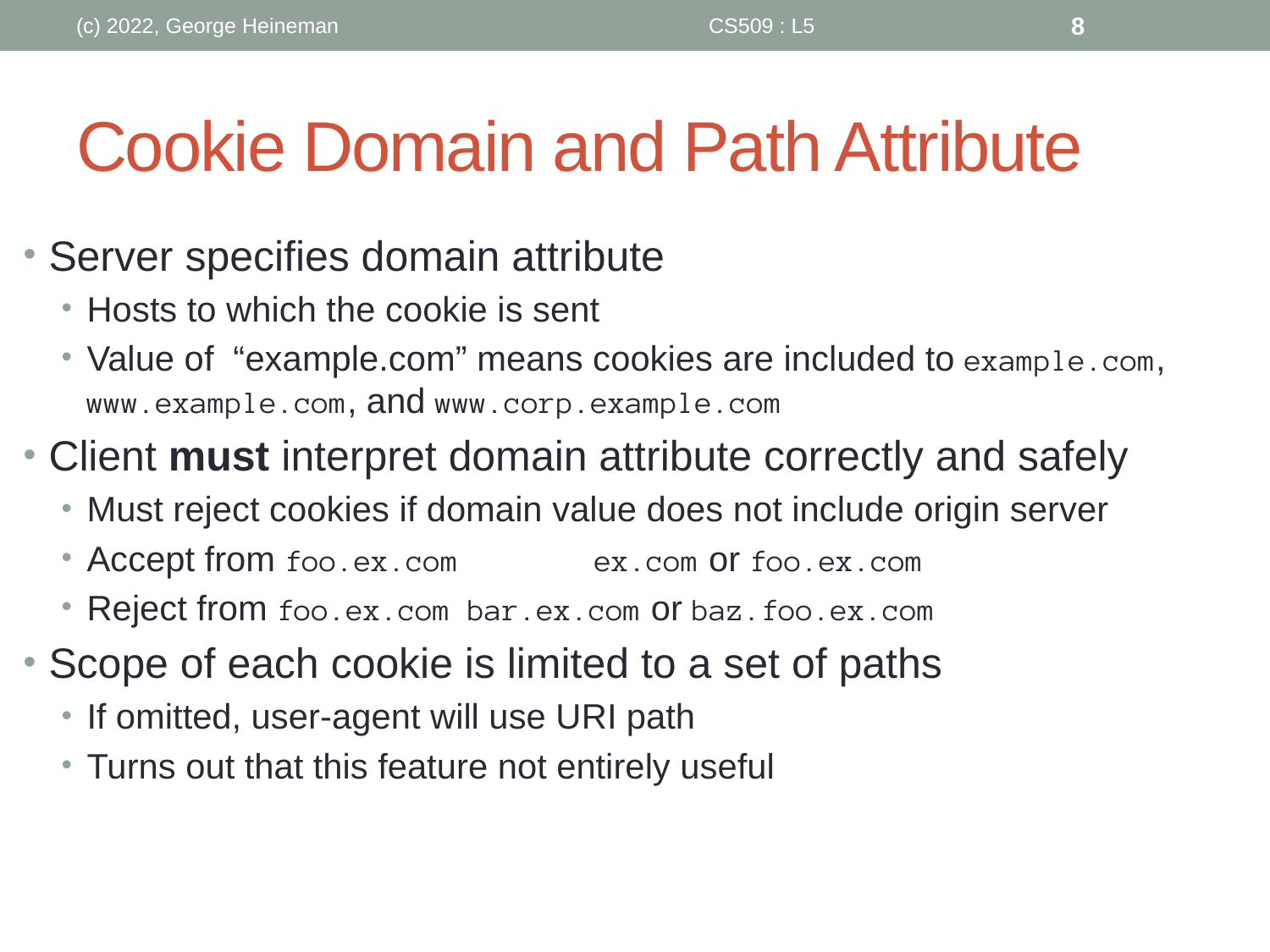

(c) 2022, George Heineman
CS509 : L5
8
# Cookie Domain and Path Attribute
Server specifies domain attribute
Hosts to which the cookie is sent
Value of  “example.com” means cookies are included to example.com, www.example.com, and www.corp.example.com
Client must interpret domain attribute correctly and safely
Must reject cookies if domain value does not include origin server
Accept from foo.ex.com 	ex.com or foo.ex.com
Reject from foo.ex.com 	bar.ex.com or baz.foo.ex.com
Scope of each cookie is limited to a set of paths
If omitted, user-agent will use URI path
Turns out that this feature not entirely useful